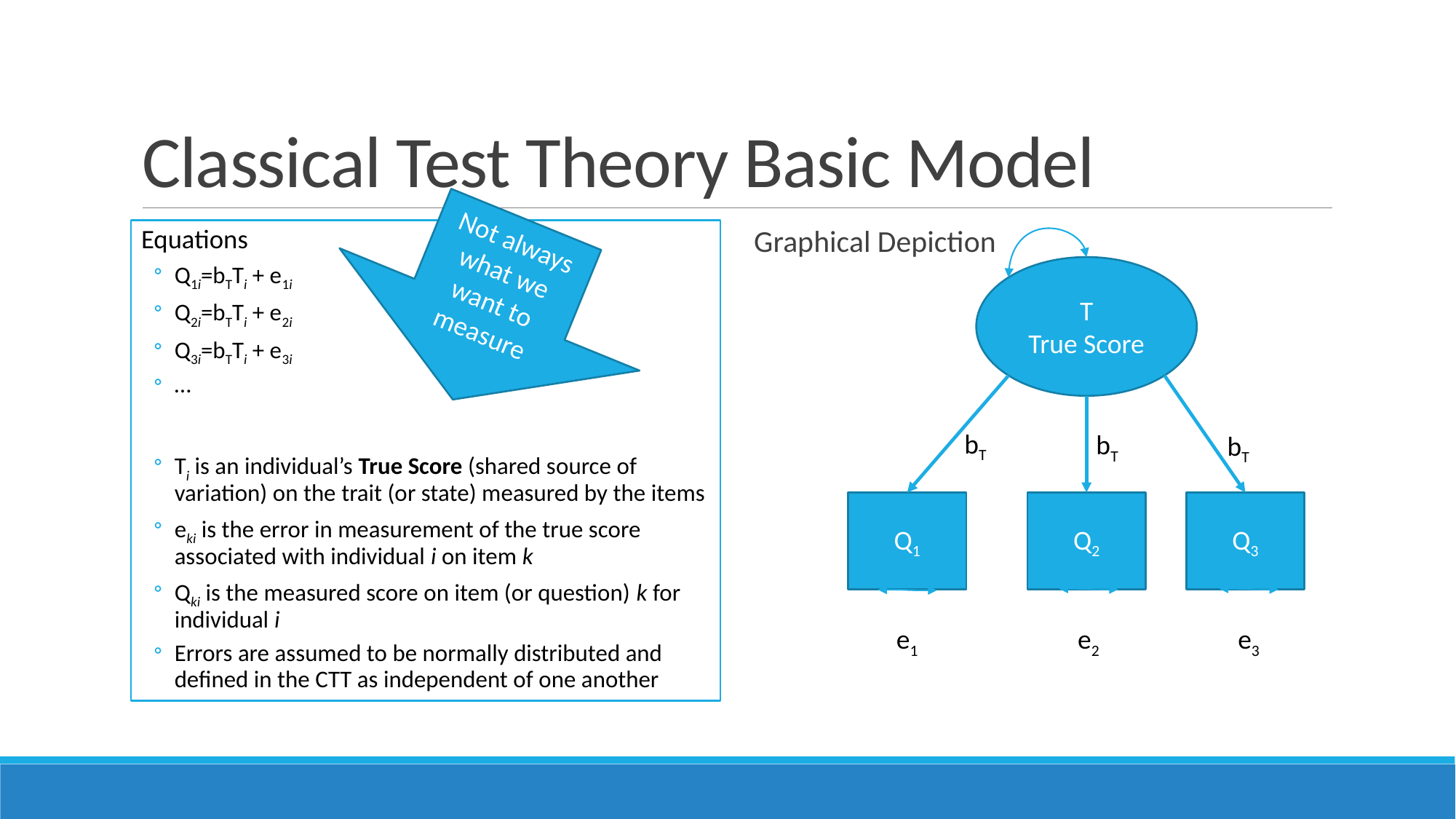

# Classical Test Theory Basic Model
Not always what we want to measure
Equations
Q1i=bTTi + e1i
Q2i=bTTi + e2i
Q3i=bTTi + e3i
…

Ti is an individual’s True Score (shared source of variation) on the trait (or state) measured by the items
eki is the error in measurement of the true score associated with individual i on item k
Qki is the measured score on item (or question) k for individual i
Errors are assumed to be normally distributed and defined in the CTT as independent of one another
Graphical Depiction
T
True Score
bT
bT
bT
Q1
Q2
Q3
e1
e2
e3